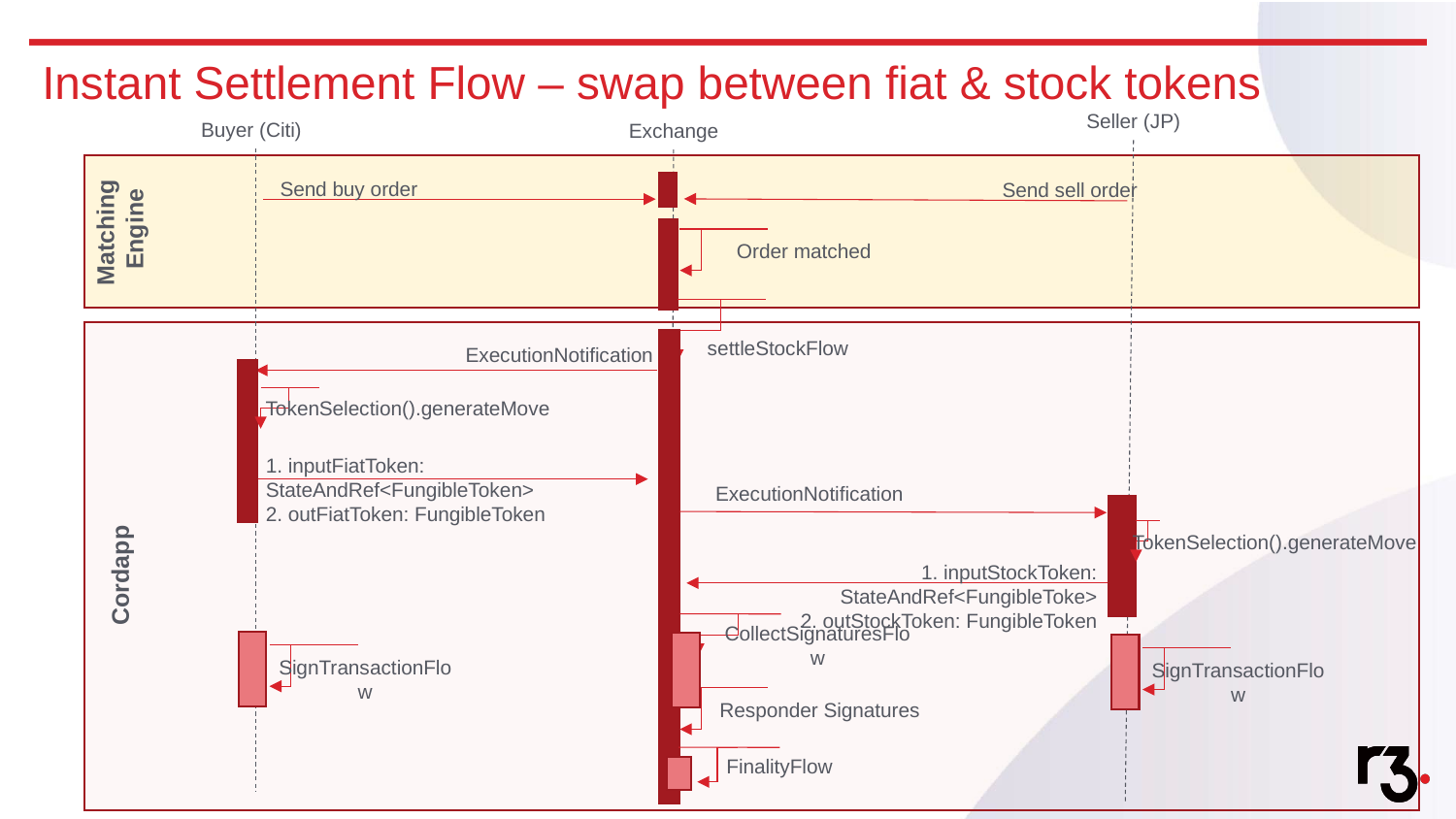

# Instant Settlement Flow – swap between fiat & stock tokens
Seller (JP)
Buyer (Citi)
Exchange

Send buy order
Send sell order

Matching
Engine

Order matched
settleStockFlow

ExecutionNotification

TokenSelection().generateMove
1. inputFiatToken: StateAndRef<FungibleToken>
2. outFiatToken: FungibleToken
ExecutionNotification

TokenSelection().generateMove
1. inputStockToken: StateAndRef<FungibleToke>
2. outStockToken: FungibleToken
Cordapp
CollectSignaturesFlow

SignTransactionFlow
SignTransactionFlow
Responder Signatures
FinalityFlow